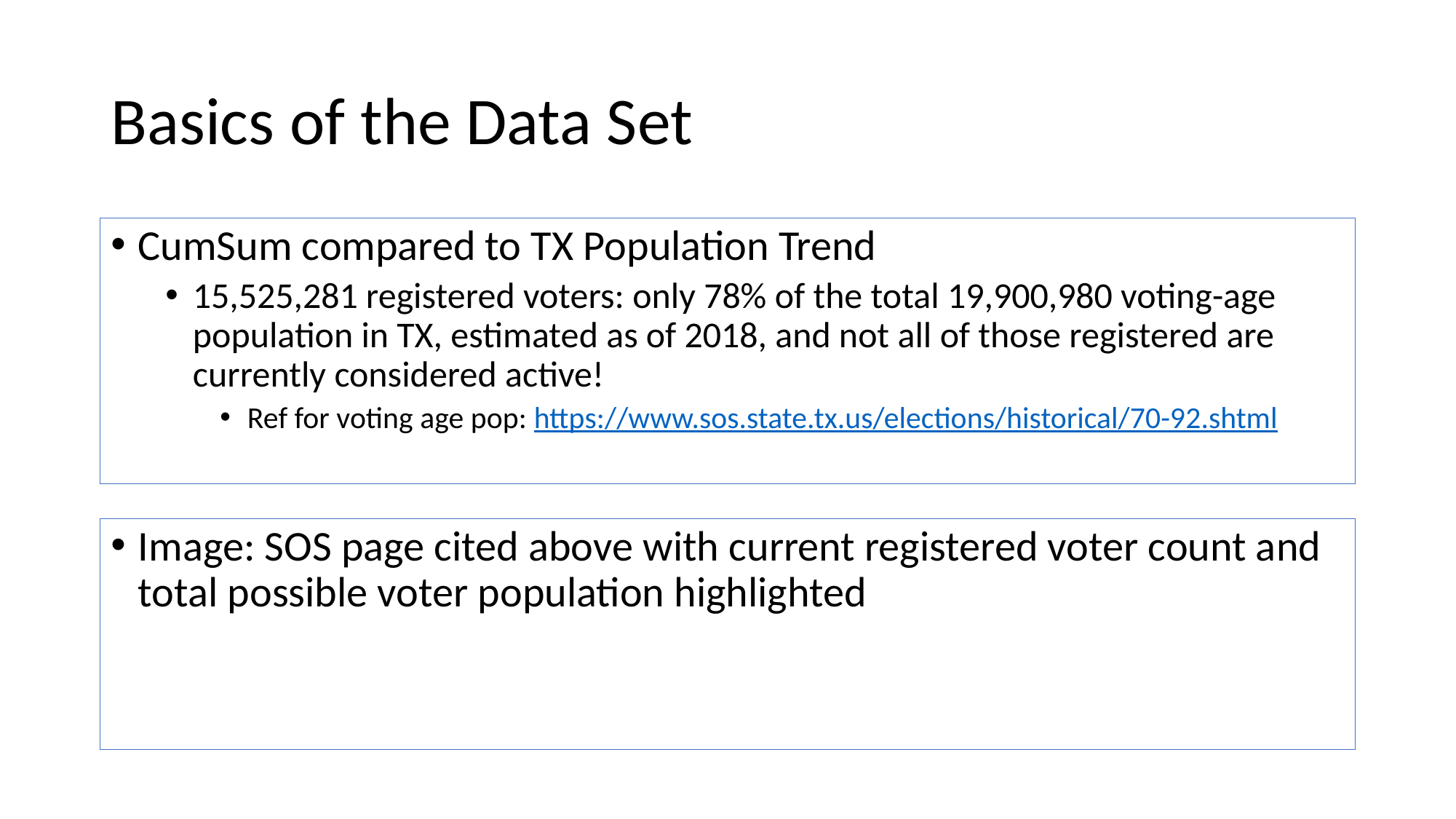

# Basics of the Data Set
CumSum compared to TX Population Trend
15,525,281 registered voters: only 78% of the total 19,900,980 voting-age population in TX, estimated as of 2018, and not all of those registered are currently considered active!
Ref for voting age pop: https://www.sos.state.tx.us/elections/historical/70-92.shtml

Image: SOS page cited above with current registered voter count and total possible voter population highlighted